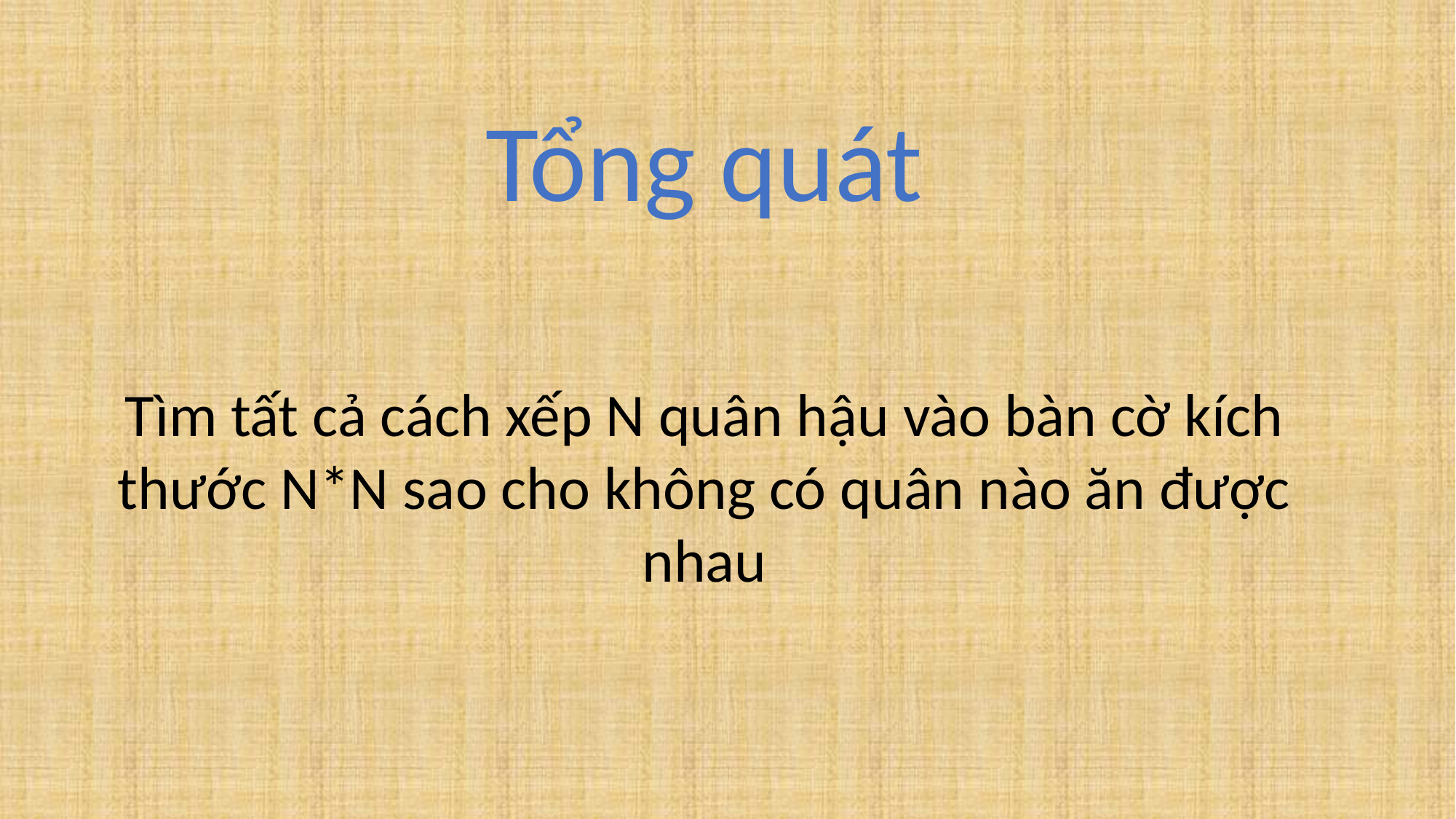

Tổng quát
Tìm tất cả cách xếp N quân hậu vào bàn cờ kích thước N*N sao cho không có quân nào ăn được nhau